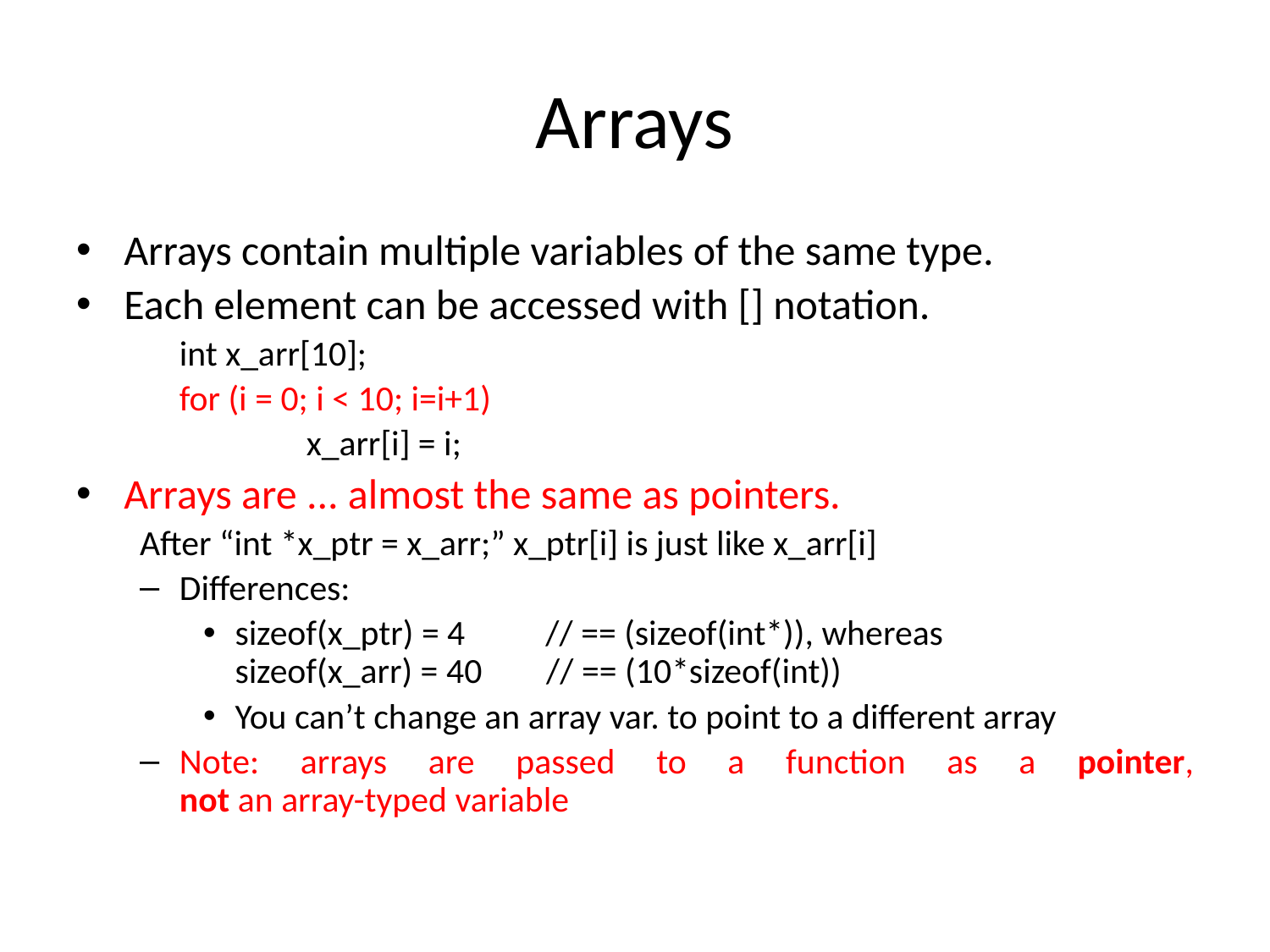

# Arrays
Arrays contain multiple variables of the same type.
Each element can be accessed with [] notation.
	int x_arr[10];
	for (i = 0; i < 10; i=i+1)
		x_arr[i] = i;
Arrays are ... almost the same as pointers.
After “int *x_ptr = x_arr;” x_ptr[i] is just like x_arr[i]
Differences:
sizeof(x_ptr) = 4          // == (sizeof(int*)), whereas
sizeof(x_arr) = 40        // == (10*sizeof(int))
You can’t change an array var. to point to a different array
Note: arrays are passed to a function as a pointer,
not an array-typed variable